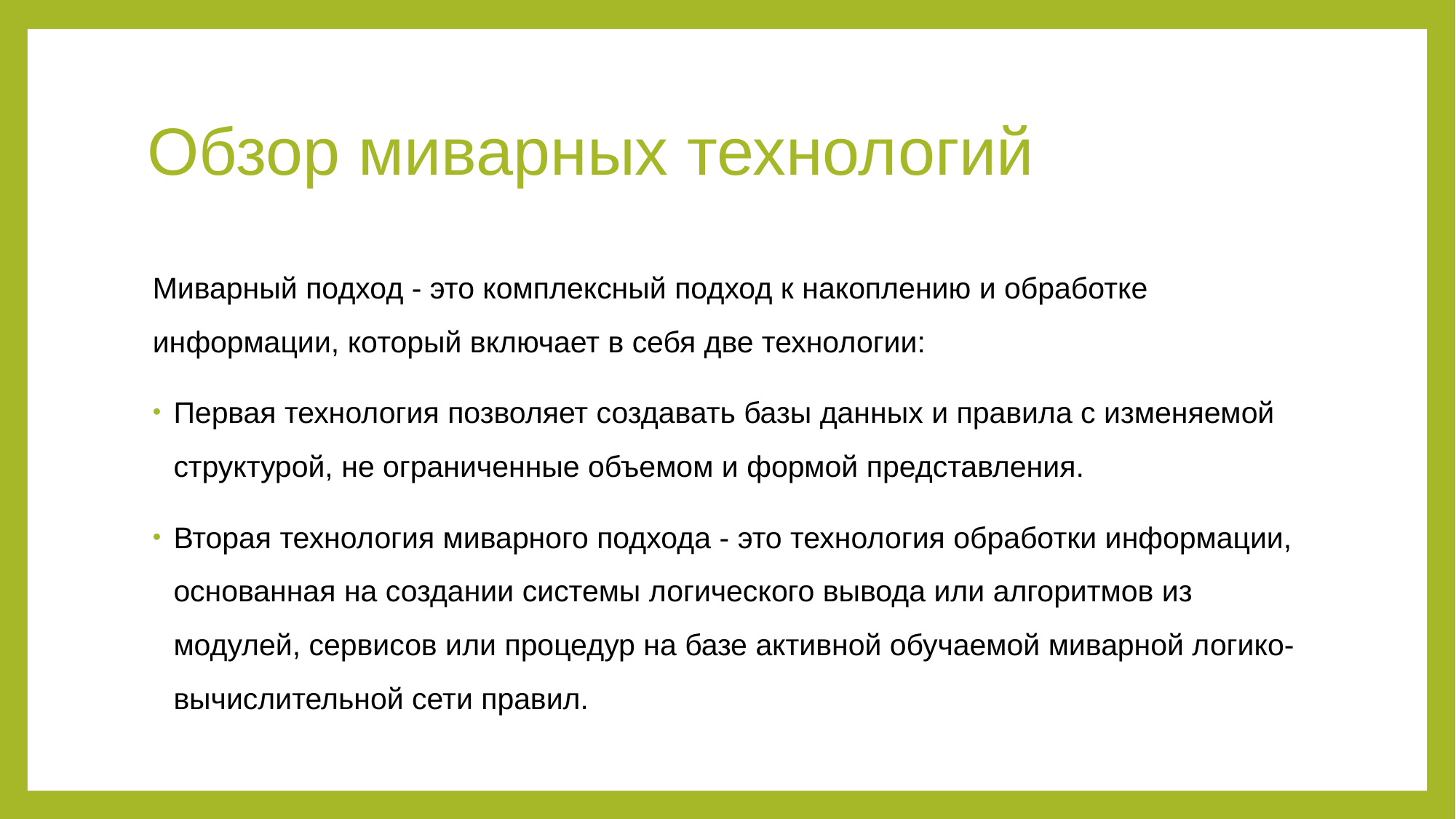

# Обзор миварных технологий
Миварный подход - это комплексный подход к накоплению и обработке информации, который включает в себя две технологии:
Первая технология позволяет создавать базы данных и правила с изменяемой структурой, не ограниченные объемом и формой представления.
Вторая технология миварного подхода - это технология обработки информации, основанная на создании системы логического вывода или алгоритмов из модулей, сервисов или процедур на базе активной обучаемой миварной логико-вычислительной сети правил.